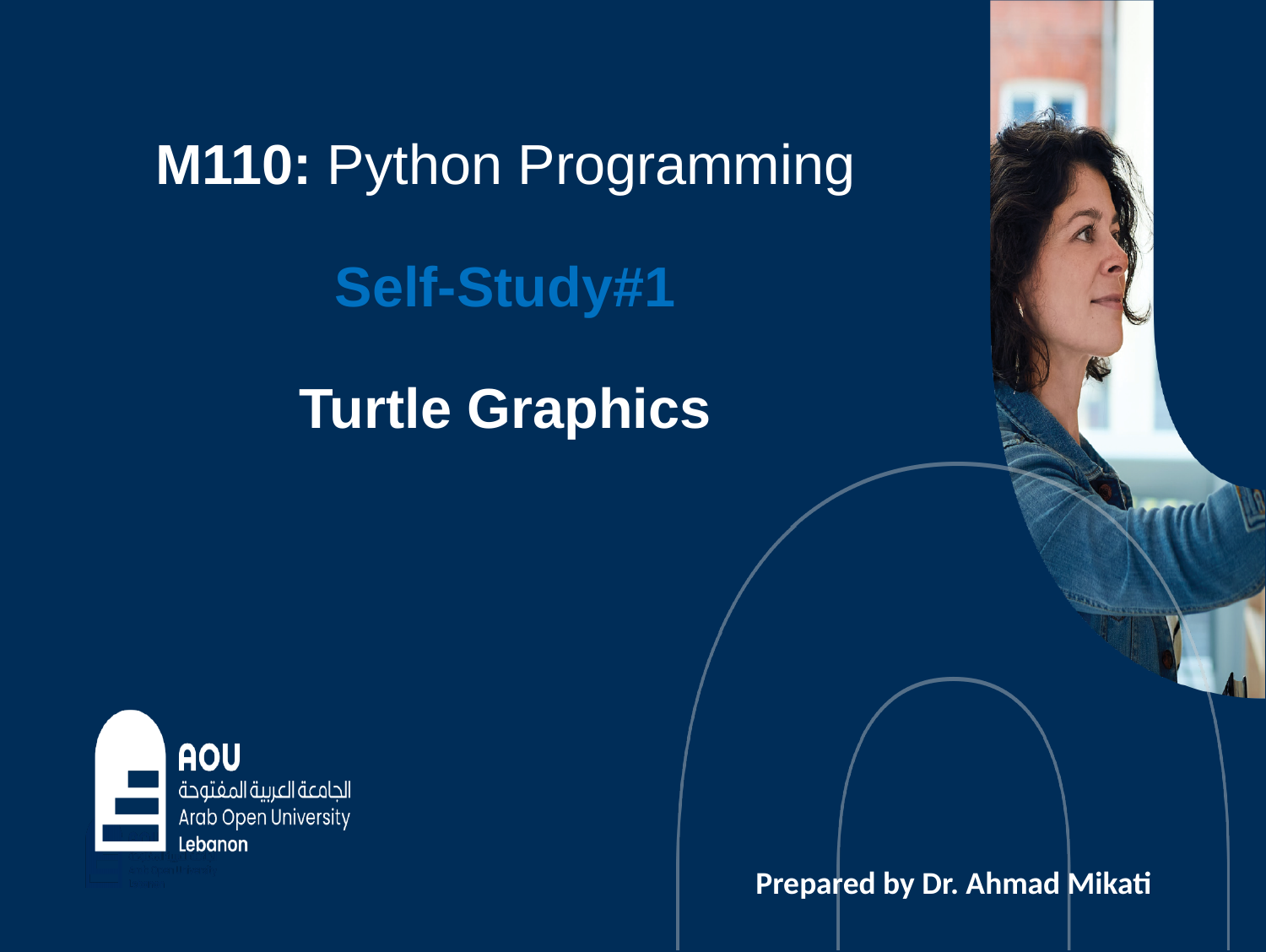

# M110: Python Programming Self-Study#1 Turtle Graphics
Prepared by Dr. Ahmad Mikati